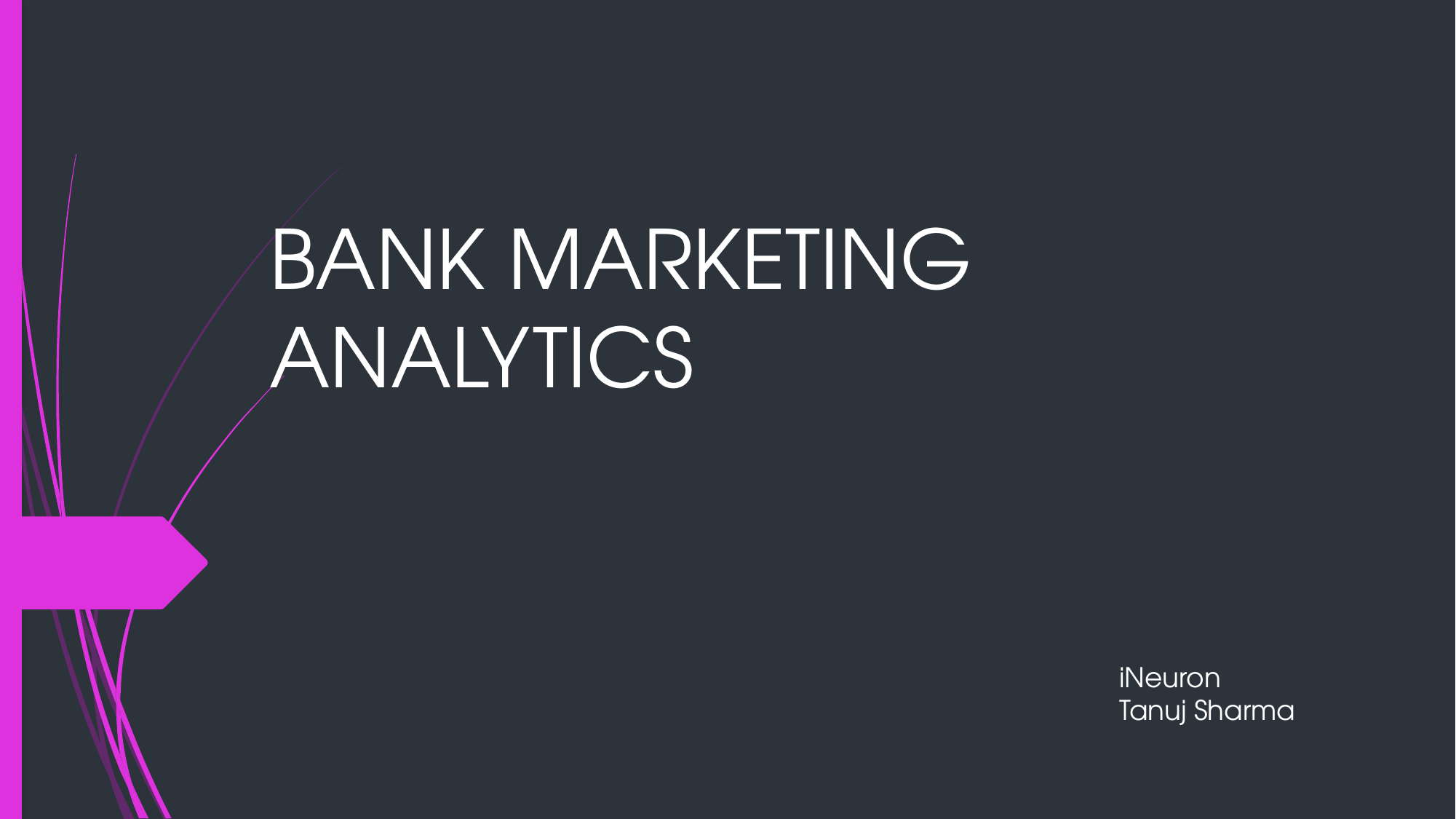

# BANK MARKETING ANALYTICS
iNeuron
Tanuj Sharma